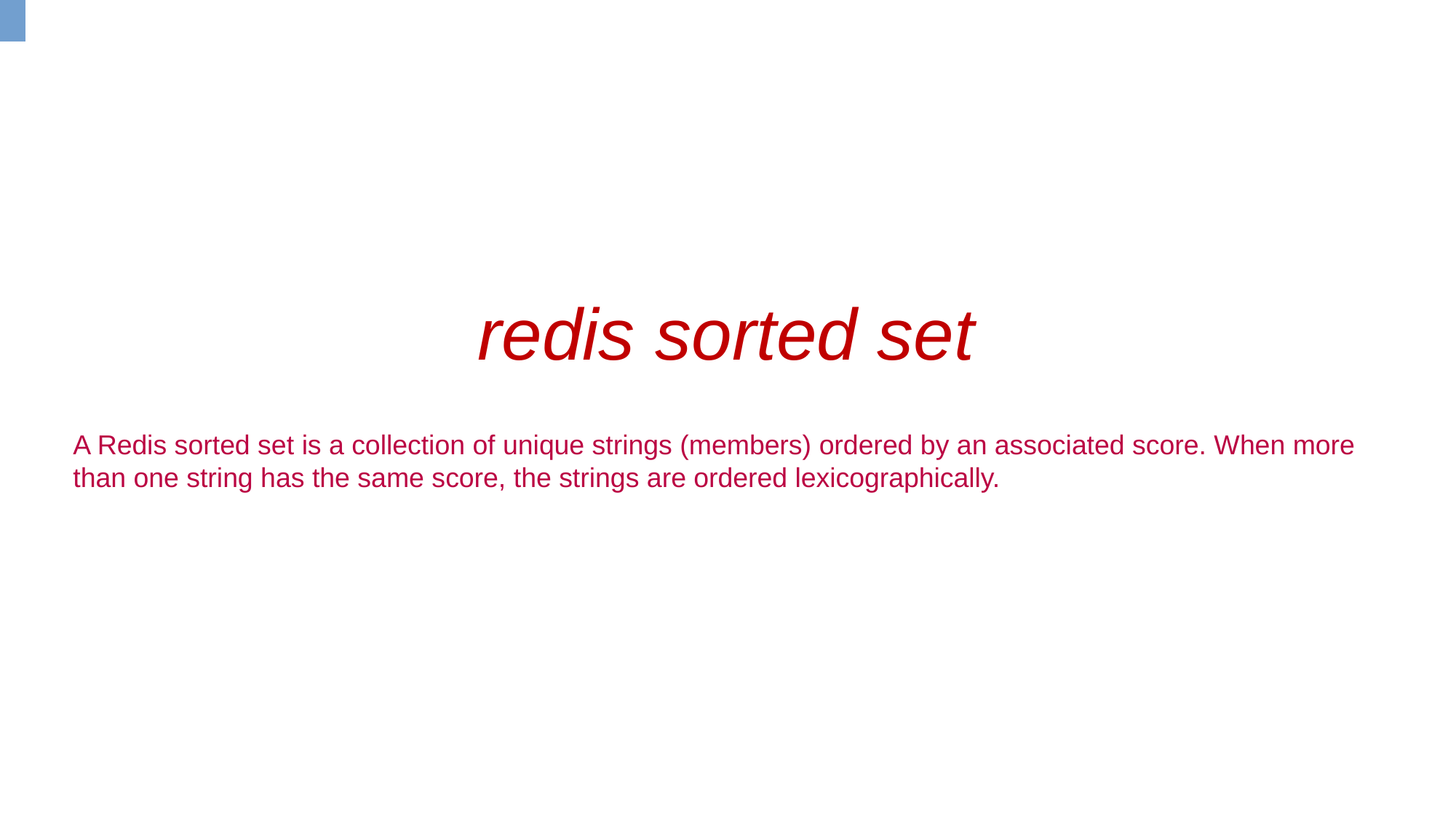

redis sorted set
A Redis sorted set is a collection of unique strings (members) ordered by an associated score. When more than one string has the same score, the strings are ordered lexicographically.